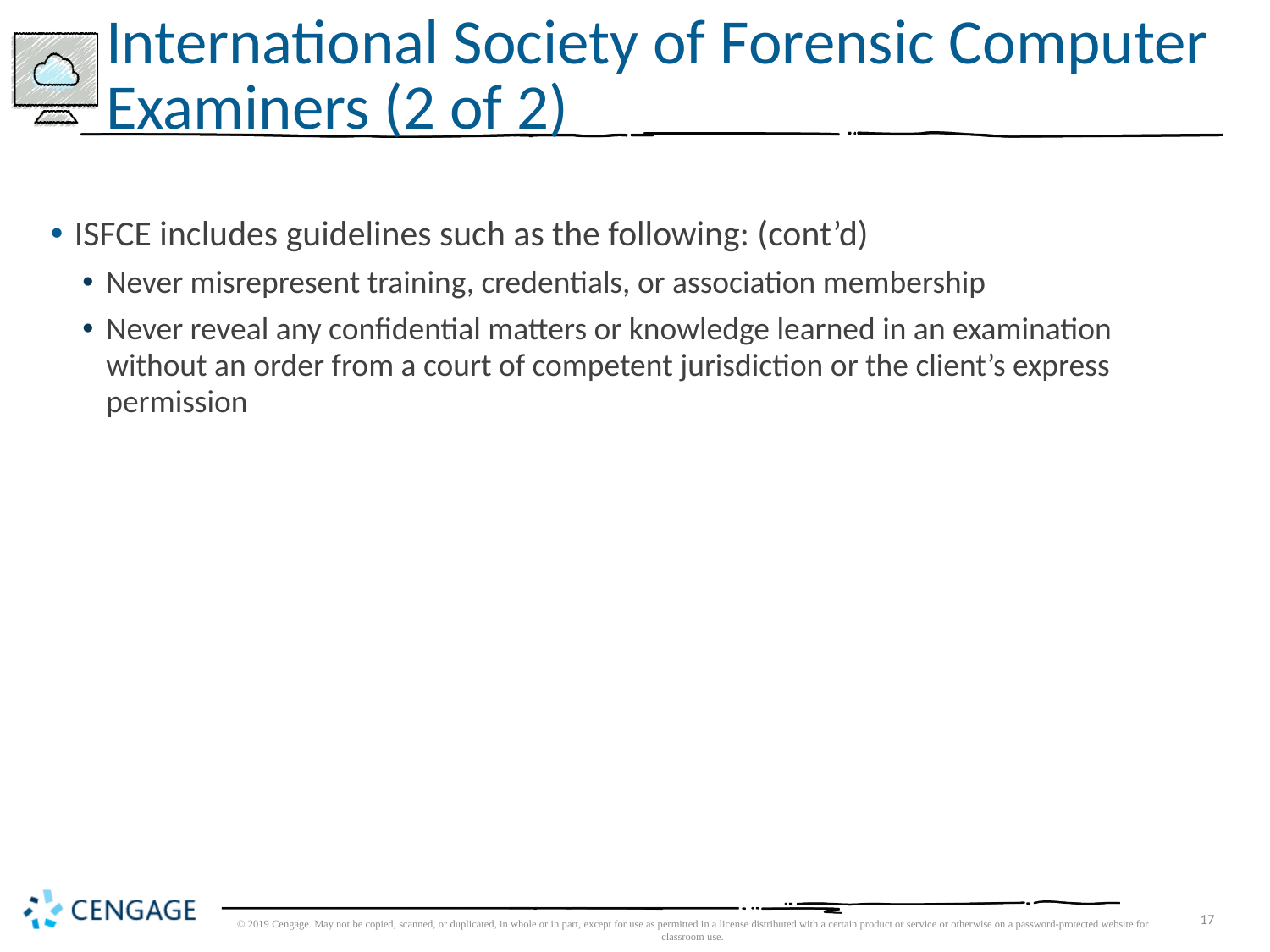

# International Society of Forensic Computer Examiners (2 of 2)
ISFCE includes guidelines such as the following: (cont’d)
Never misrepresent training, credentials, or association membership
Never reveal any confidential matters or knowledge learned in an examination without an order from a court of competent jurisdiction or the client’s express permission
© 2019 Cengage. May not be copied, scanned, or duplicated, in whole or in part, except for use as permitted in a license distributed with a certain product or service or otherwise on a password-protected website for classroom use.